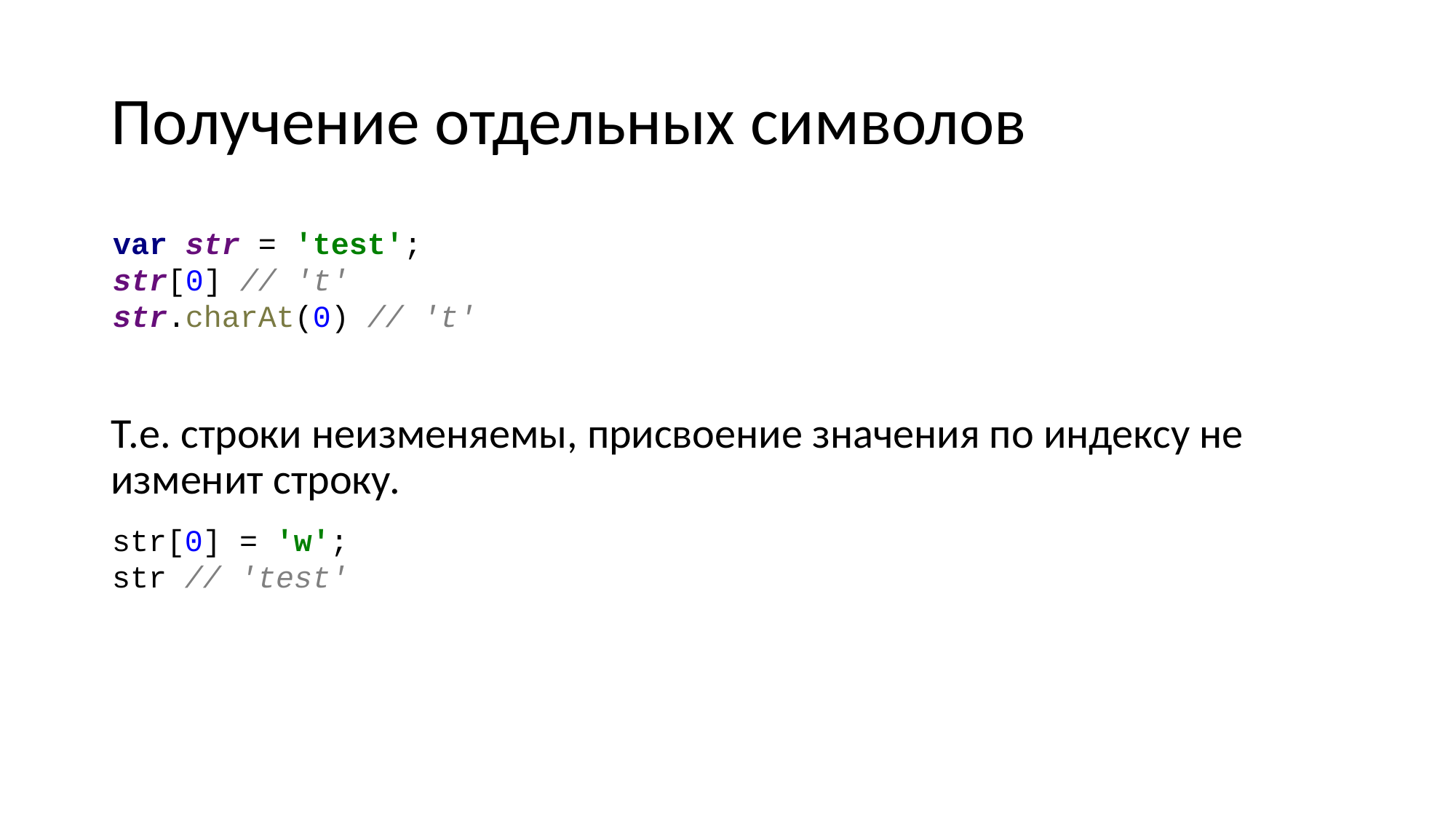

# Получение отдельных символов

Т.е. строки неизменяемы, присвоение значения по индексу не изменит строку.
var str = 'test';
str[0] // 't'
str.charAt(0) // 't'
str[0] = 'w';
str // 'test'